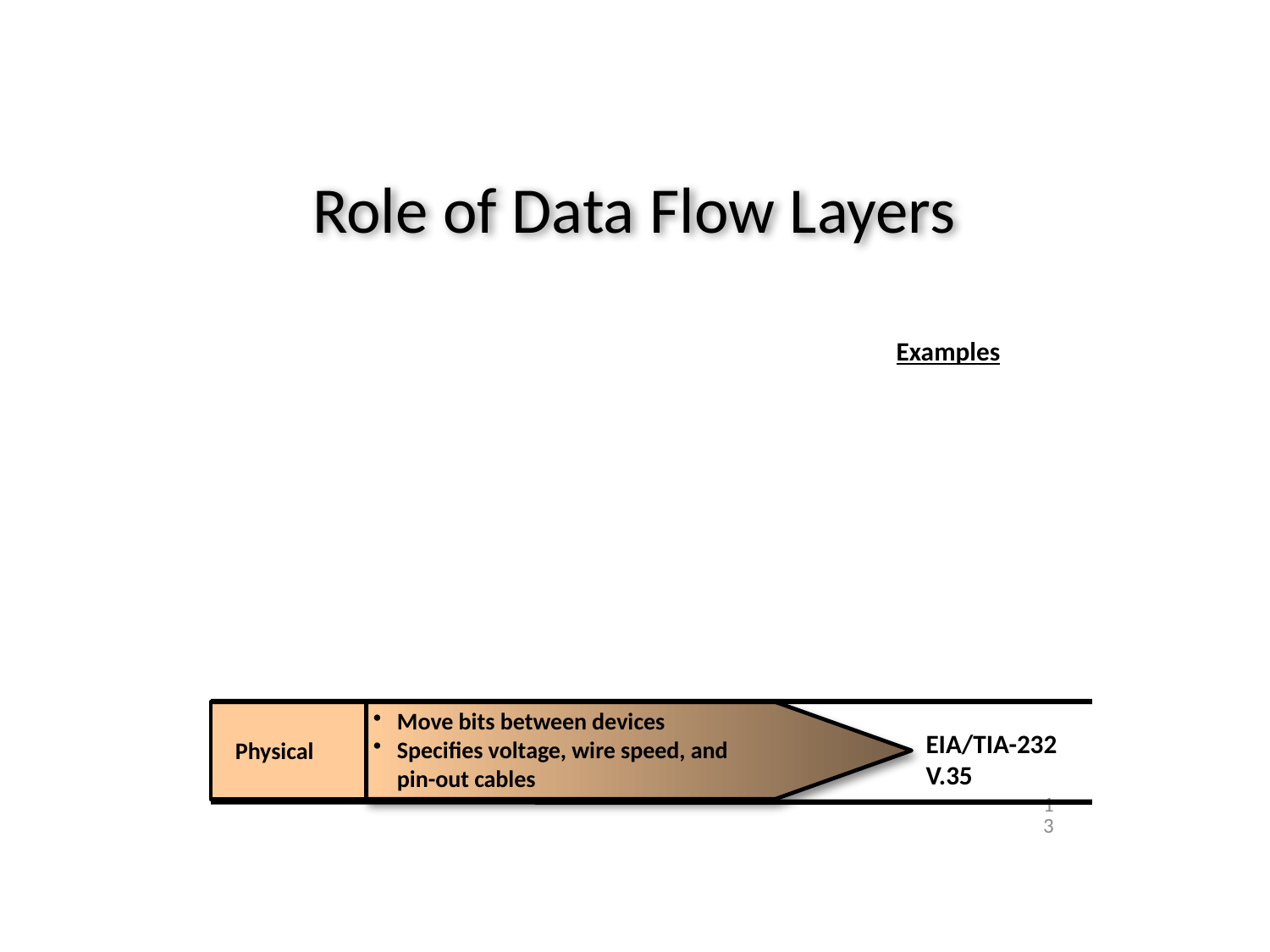

Role of Data Flow Layers
Examples
Move bits between devices
Specifies voltage, wire speed, and
pin-out cables

EIA/TIA-232
V.35
Physical
13